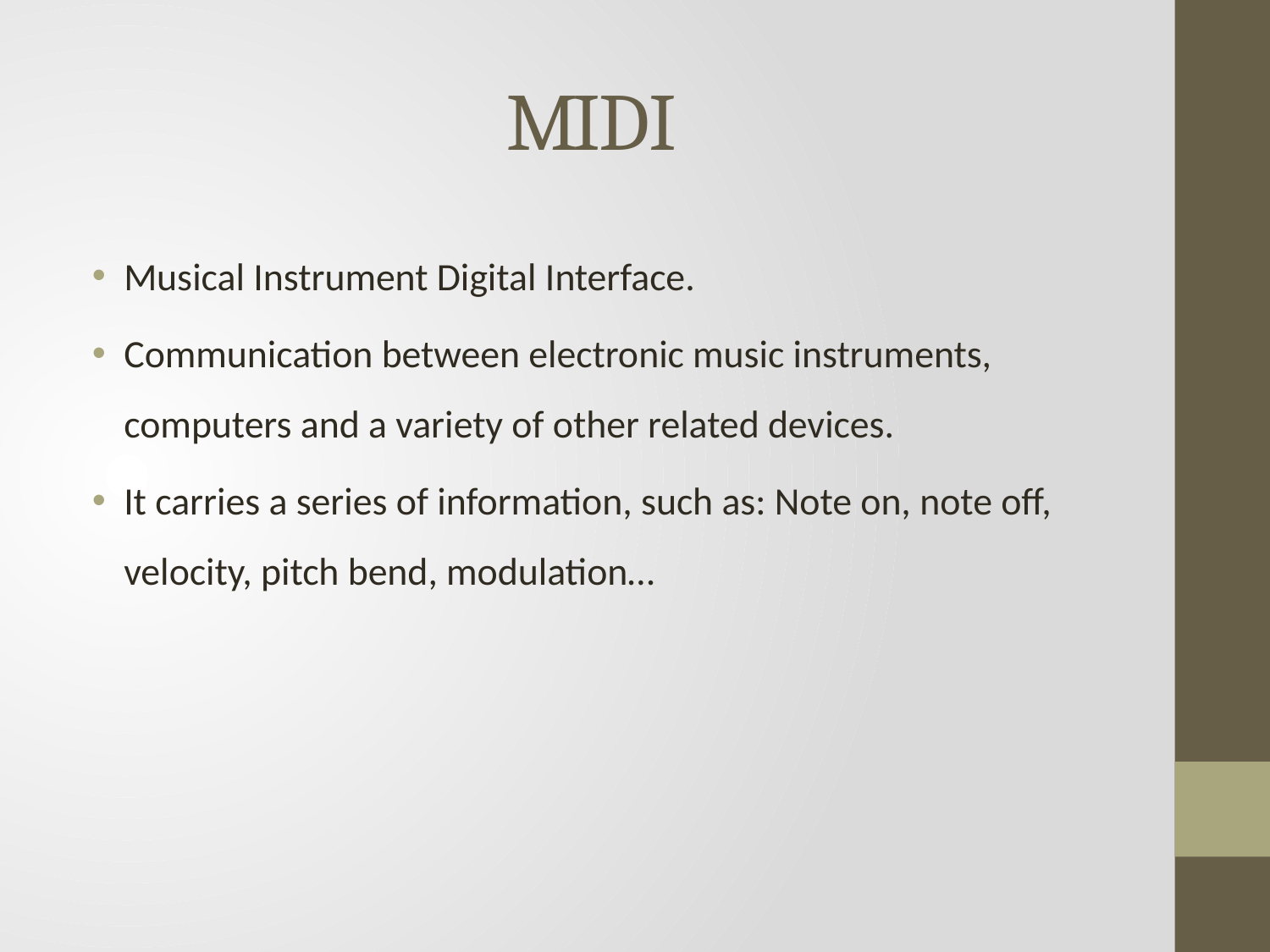

# MIDI
Musical Instrument Digital Interface.
Communication between electronic music instruments, computers and a variety of other related devices.
It carries a series of information, such as: Note on, note off, velocity, pitch bend, modulation…